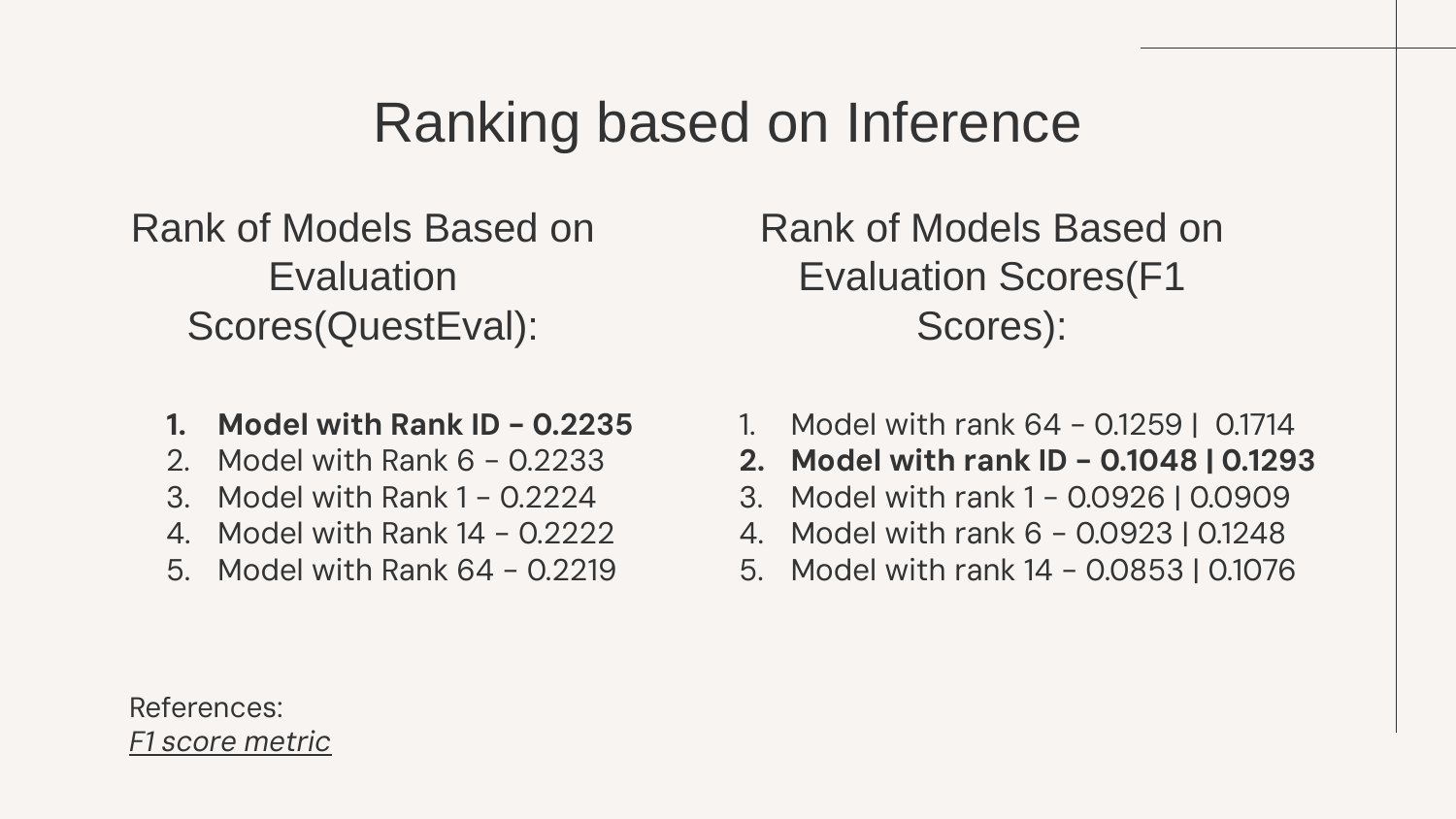

# Ranking based on Inference
Rank of Models Based on Evaluation Scores(QuestEval):
Rank of Models Based on Evaluation Scores(F1 Scores):
Model with Rank ID - 0.2235
Model with Rank 6 - 0.2233
Model with Rank 1 - 0.2224
Model with Rank 14 - 0.2222
Model with Rank 64 - 0.2219

Model with rank 64 - 0.1259 |  0.1714
Model with rank ID - 0.1048 | 0.1293
Model with rank 1 - 0.0926 | 0.0909
Model with rank 6 - 0.0923 | 0.1248
Model with rank 14 - 0.0853 | 0.1076

References:
F1 score metric